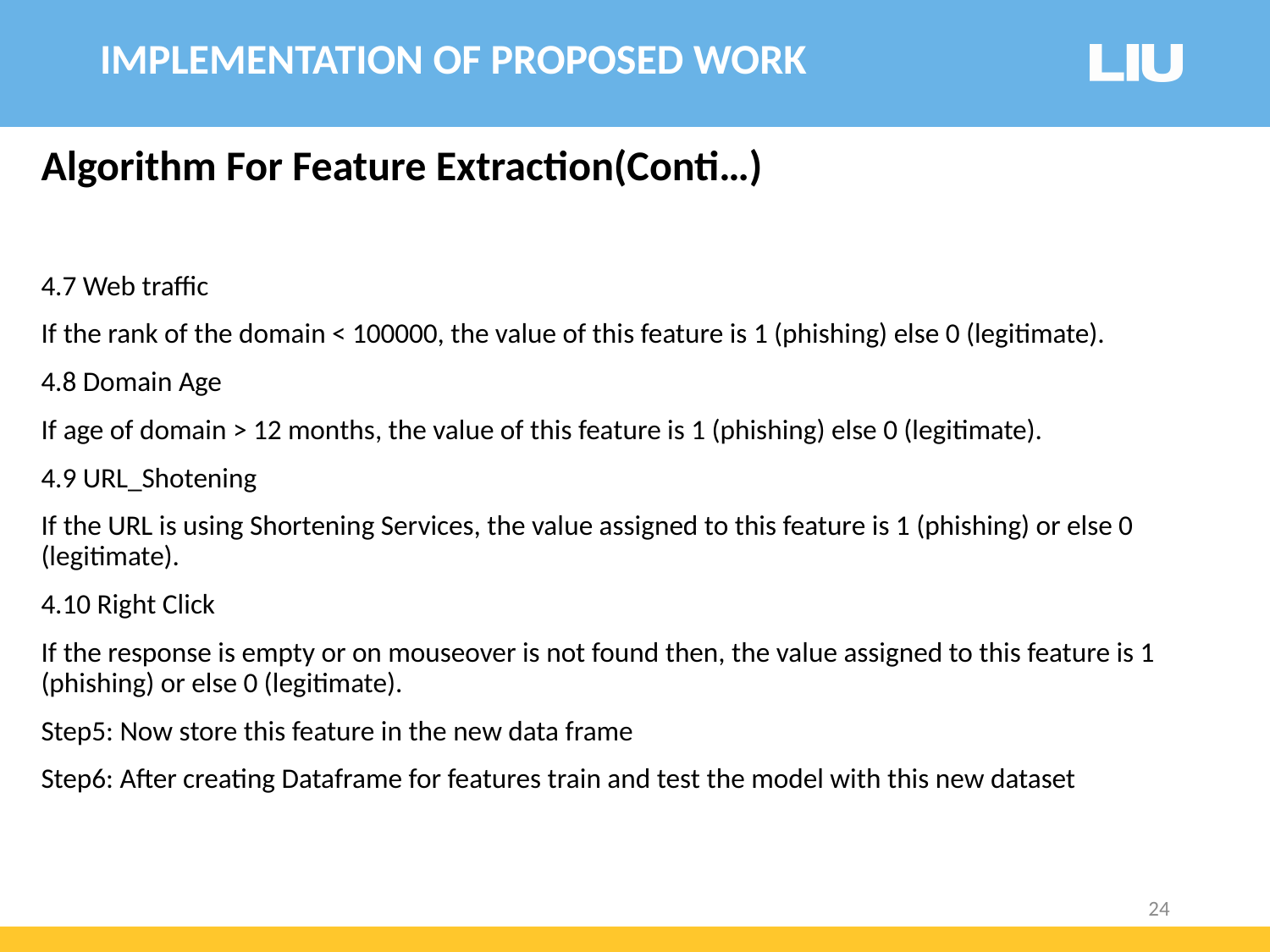

IMPLEMENTATION OF PROPOSED WORK
Algorithm For Feature Extraction(Conti…)

4.7 Web traffic
If the rank of the domain < 100000, the value of this feature is 1 (phishing) else 0 (legitimate).
4.8 Domain Age
If age of domain > 12 months, the value of this feature is 1 (phishing) else 0 (legitimate).
4.9 URL_Shotening
If the URL is using Shortening Services, the value assigned to this feature is 1 (phishing) or else 0 (legitimate).
4.10 Right Click
If the response is empty or on mouseover is not found then, the value assigned to this feature is 1 (phishing) or else 0 (legitimate).
Step5: Now store this feature in the new data frame
Step6: After creating Dataframe for features train and test the model with this new dataset

24